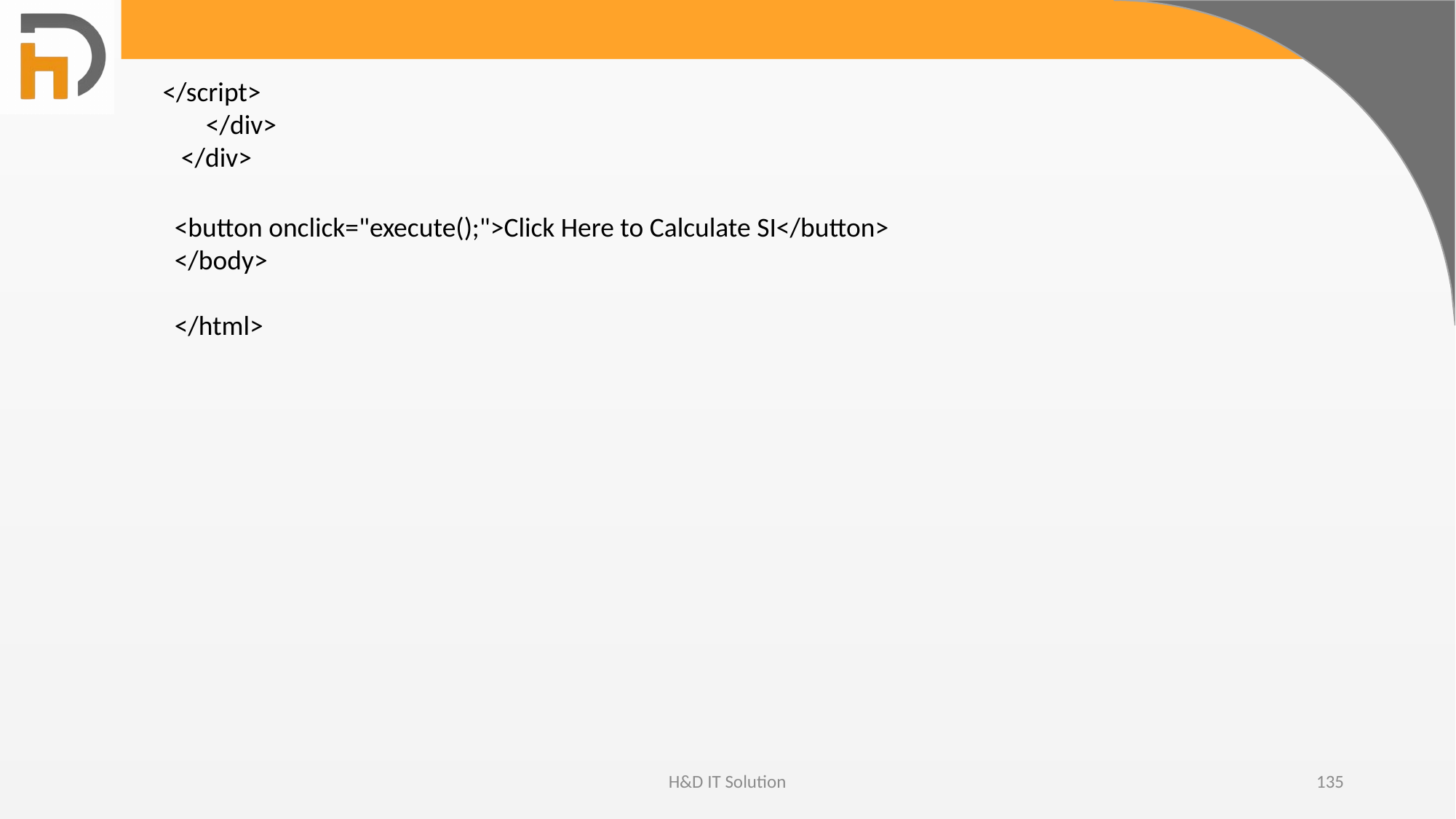

</script>
        </div>
    </div>
<button onclick="execute();">Click Here to Calculate SI</button>
</body>

</html>
H&D IT Solution
135